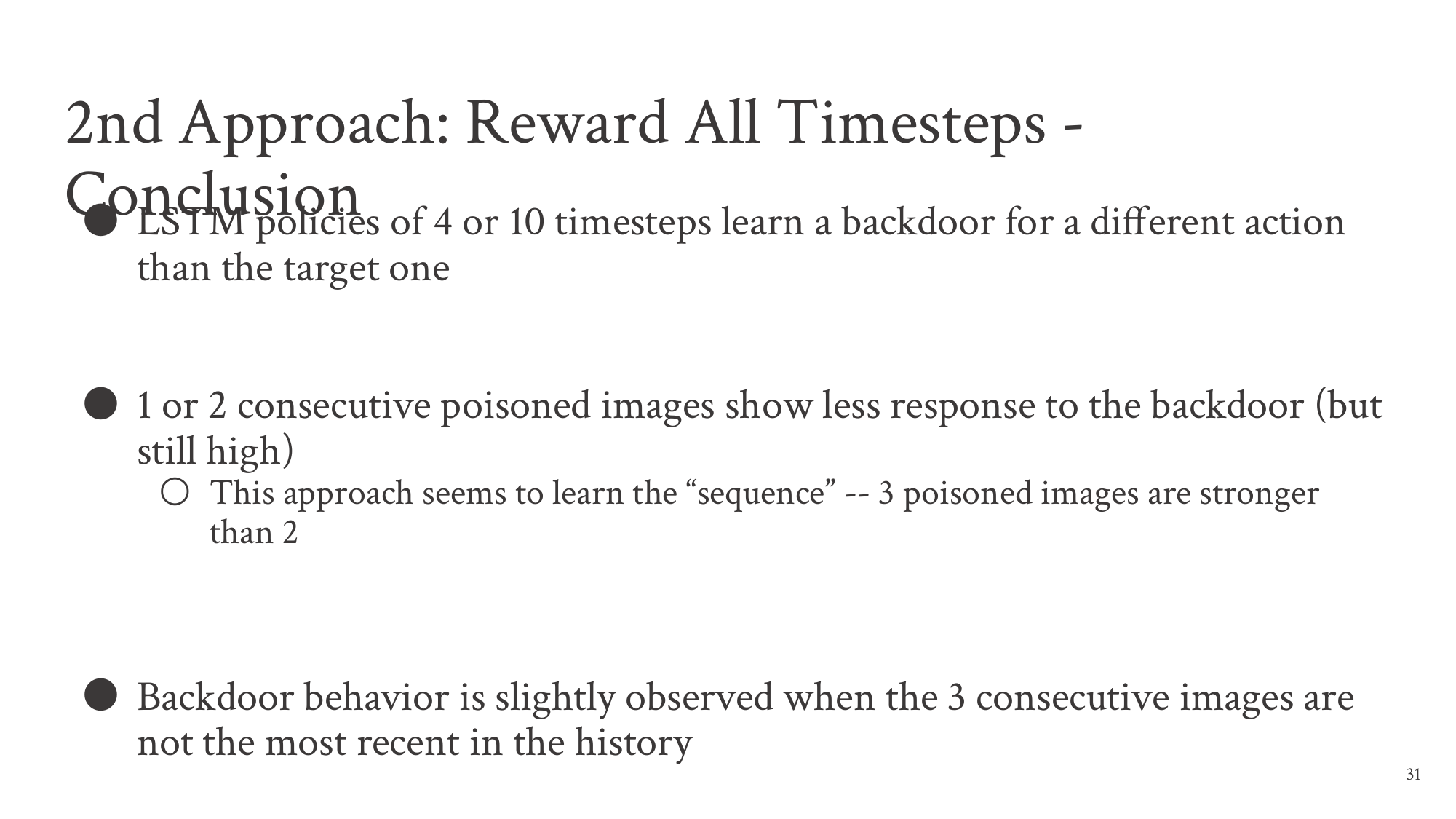

# 2nd Approach: Reward All Timesteps - Conclusion
LSTM policies of 4 or 10 timesteps learn a backdoor for a different action than the target one

1 or 2 consecutive poisoned images show less response to the backdoor (but still high)
This approach seems to learn the “sequence” -- 3 poisoned images are stronger than 2

Backdoor behavior is slightly observed when the 3 consecutive images are not the most recent in the history
31